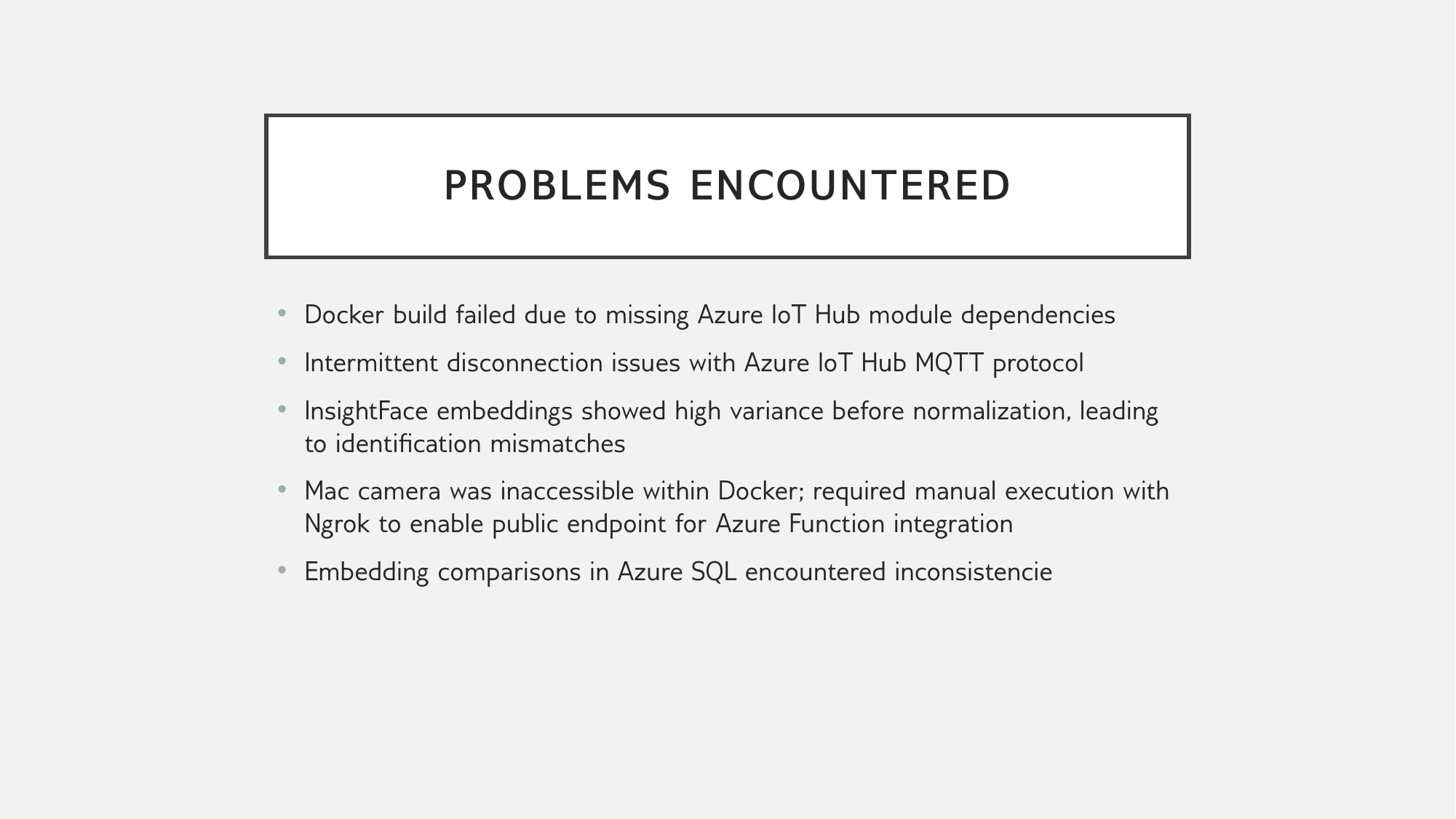

# Problems Encountered
Docker build failed due to missing Azure IoT Hub module dependencies
Intermittent disconnection issues with Azure IoT Hub MQTT protocol
InsightFace embeddings showed high variance before normalization, leading to identification mismatches
Mac camera was inaccessible within Docker; required manual execution with Ngrok to enable public endpoint for Azure Function integration
Embedding comparisons in Azure SQL encountered inconsistencie